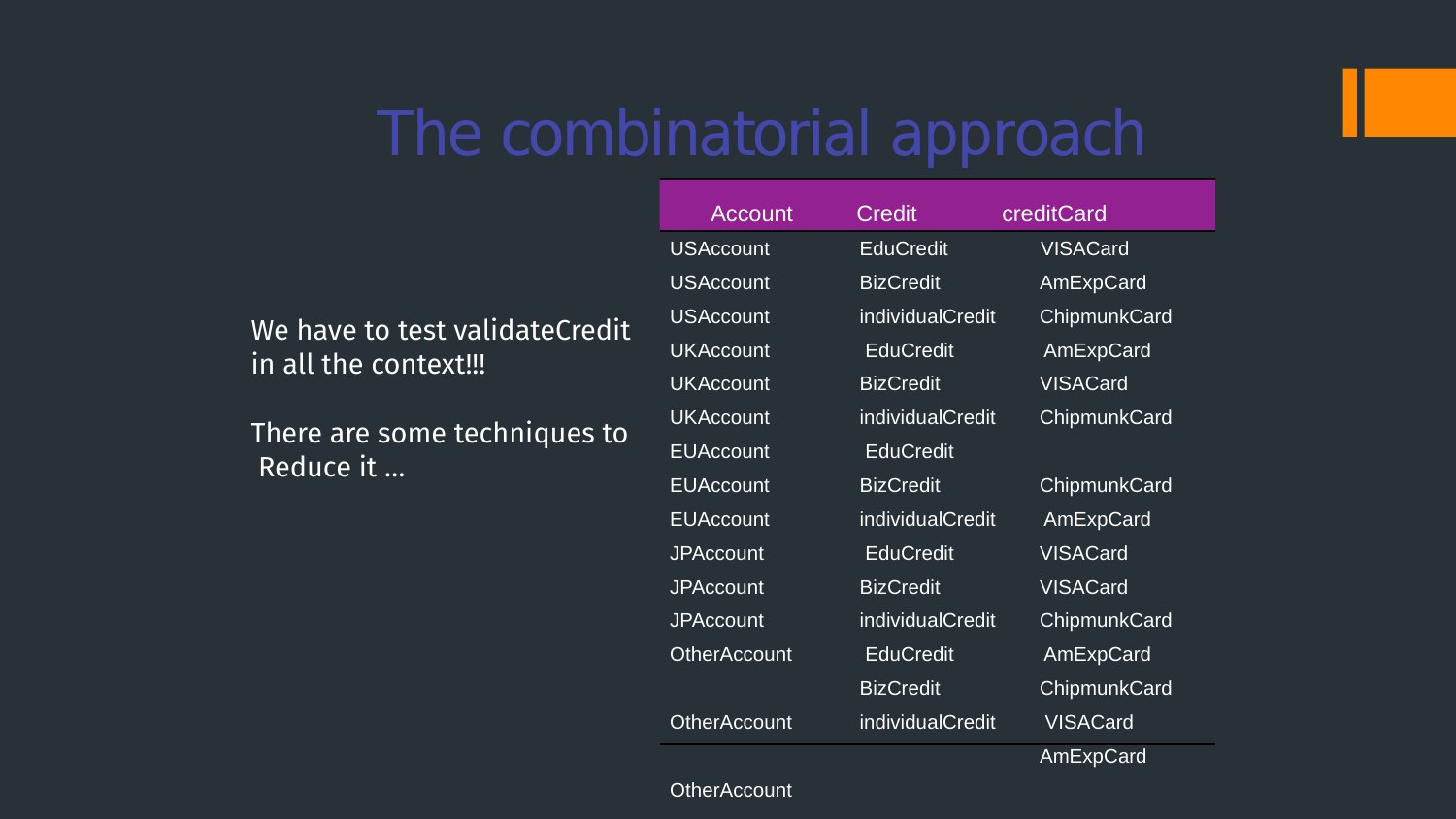

# The combinatorial approach

Account	Credit	creditCard
EduCredit  BizCredit  individualCredit  EduCredit  BizCredit  individualCredit  EduCredit  BizCredit  individualCredit  EduCredit  BizCredit  individualCredit  EduCredit  BizCredit  individualCredit
VISACard  AmExpCard  ChipmunkCard  AmExpCard  VISACard  ChipmunkCard  ChipmunkCard  AmExpCard  VISACard  VISACard  ChipmunkCard  AmExpCard  ChipmunkCard  VISACard  AmExpCard
USAccount  USAccount  USAccount  UKAccount  UKAccount  UKAccount  EUAccount  EUAccount  EUAccount  JPAccount  JPAccount  JPAccount  OtherAccount  OtherAccount  OtherAccount
We have to test validateCredit  in all the context!!!
There are some techniques to  Reduce it …